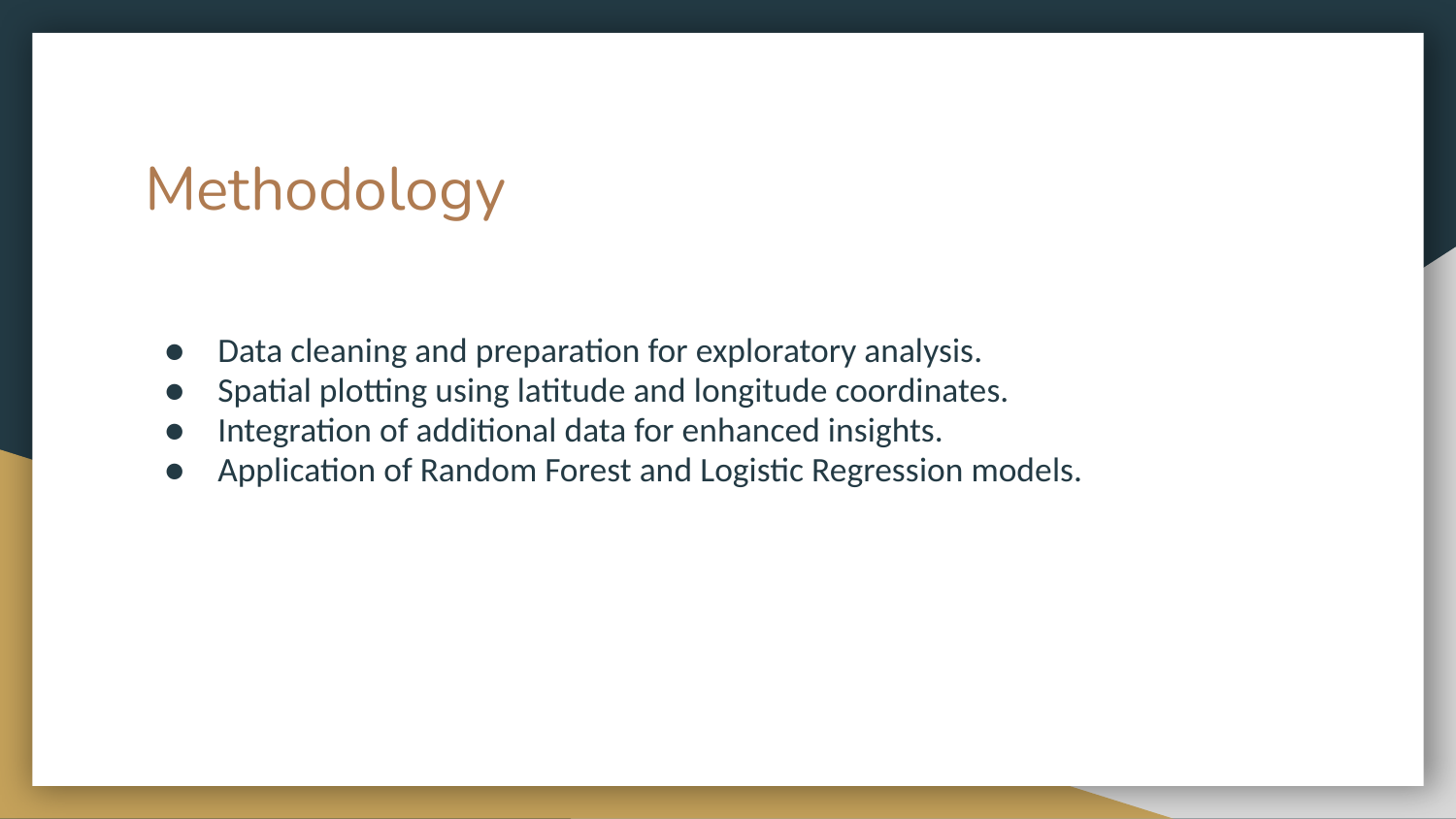

# Methodology
Data cleaning and preparation for exploratory analysis.
Spatial plotting using latitude and longitude coordinates.
Integration of additional data for enhanced insights.
Application of Random Forest and Logistic Regression models.